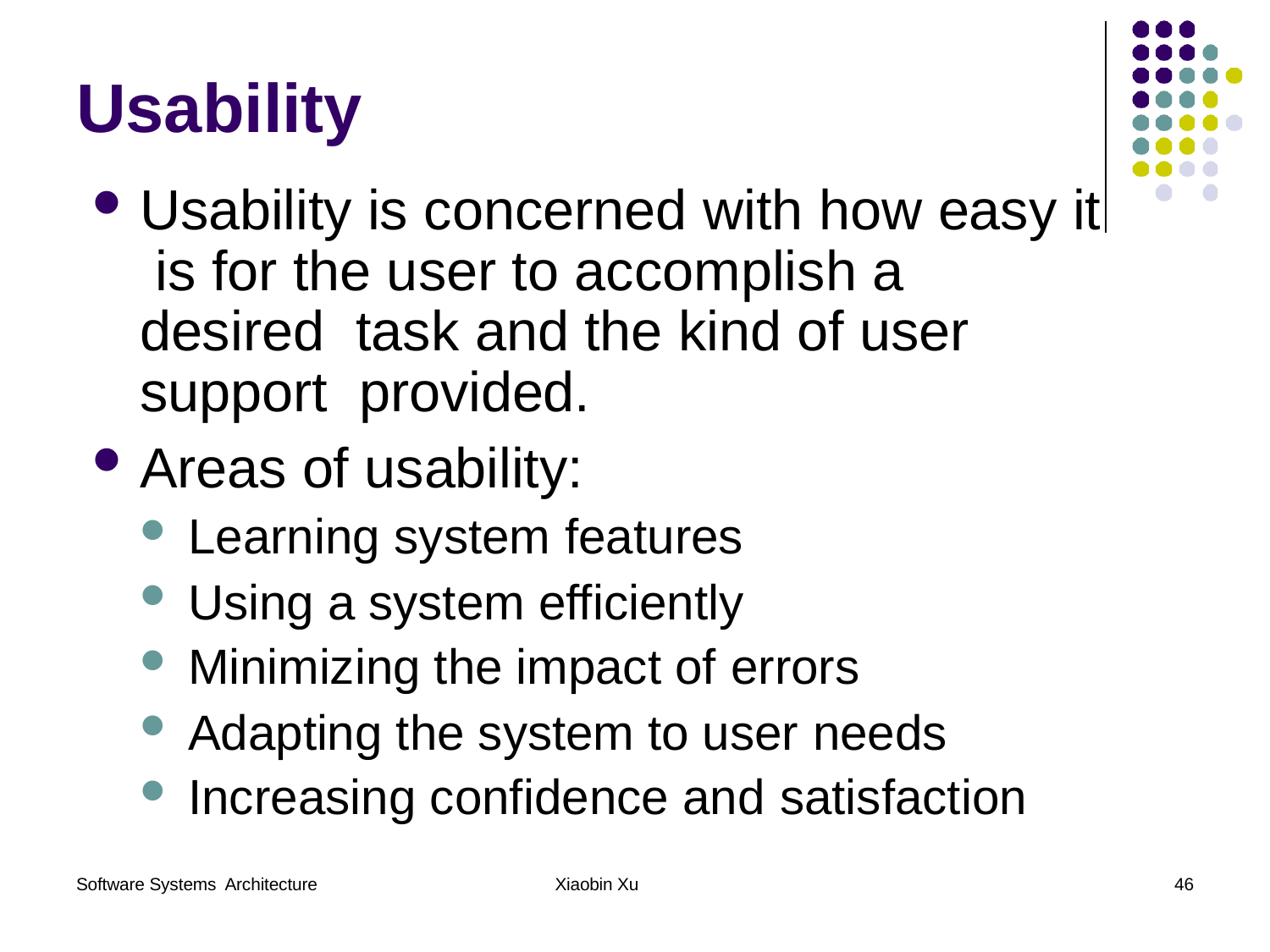

# Usability
Usability is concerned with how easy it  is for the user to accomplish a desired  task and the kind of user support  provided.
Areas of usability:
Learning system features
Using a system efficiently
Minimizing the impact of errors
Adapting the system to user needs
Increasing confidence and satisfaction
Software Systems  Architecture
Xiaobin Xu
46